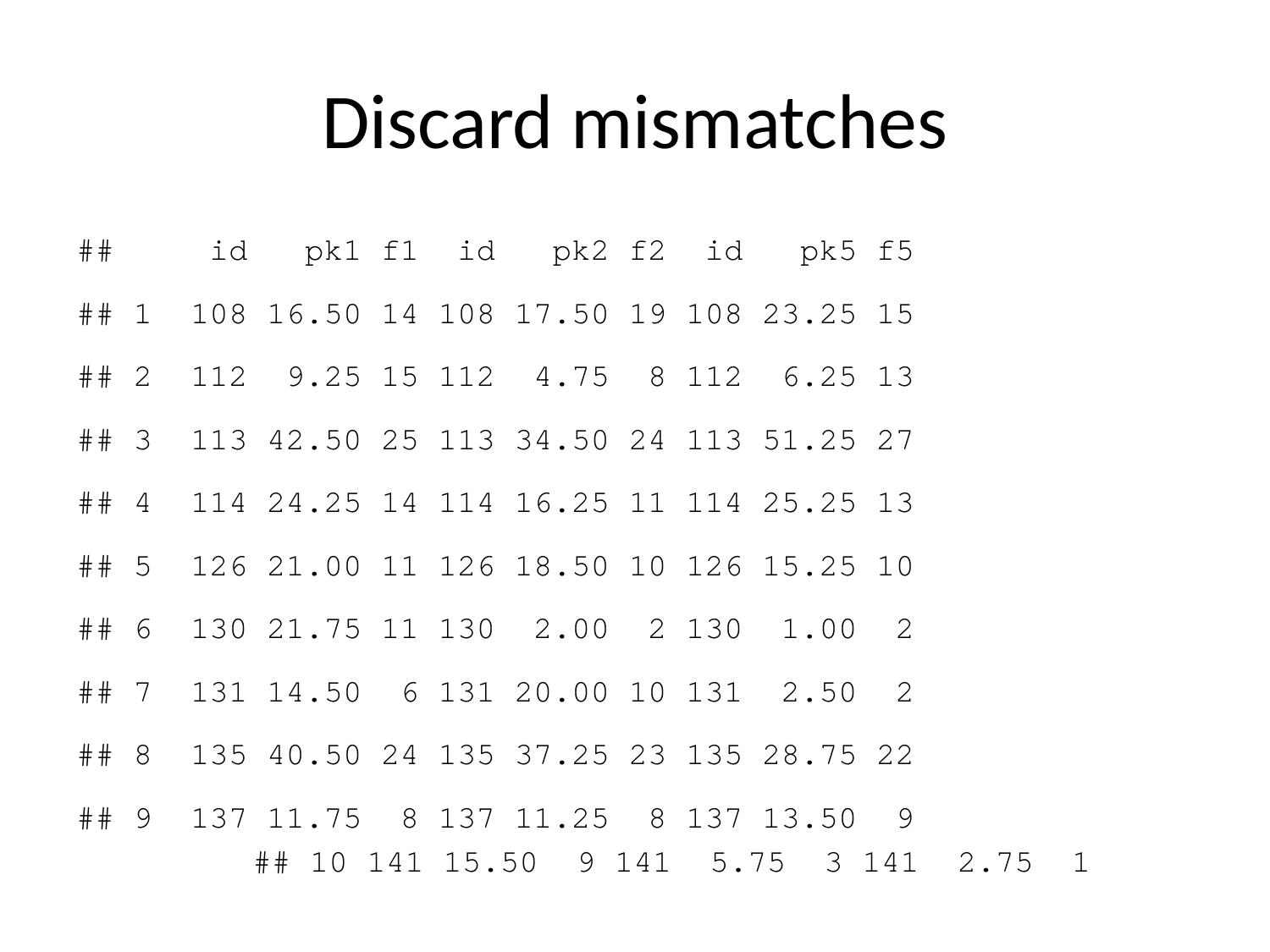

# Discard mismatches
##     id   pk1 f1  id   pk2 f2  id   pk5 f5
## 1  108 16.50 14 108 17.50 19 108 23.25 15
## 2  112  9.25 15 112  4.75  8 112  6.25 13
## 3  113 42.50 25 113 34.50 24 113 51.25 27
## 4  114 24.25 14 114 16.25 11 114 25.25 13
## 5  126 21.00 11 126 18.50 10 126 15.25 10
## 6  130 21.75 11 130  2.00  2 130  1.00  2
## 7  131 14.50  6 131 20.00 10 131  2.50  2
## 8  135 40.50 24 135 37.25 23 135 28.75 22
## 9  137 11.75  8 137 11.25  8 137 13.50  9
## 10 141 15.50  9 141  5.75  3 141  2.75  1